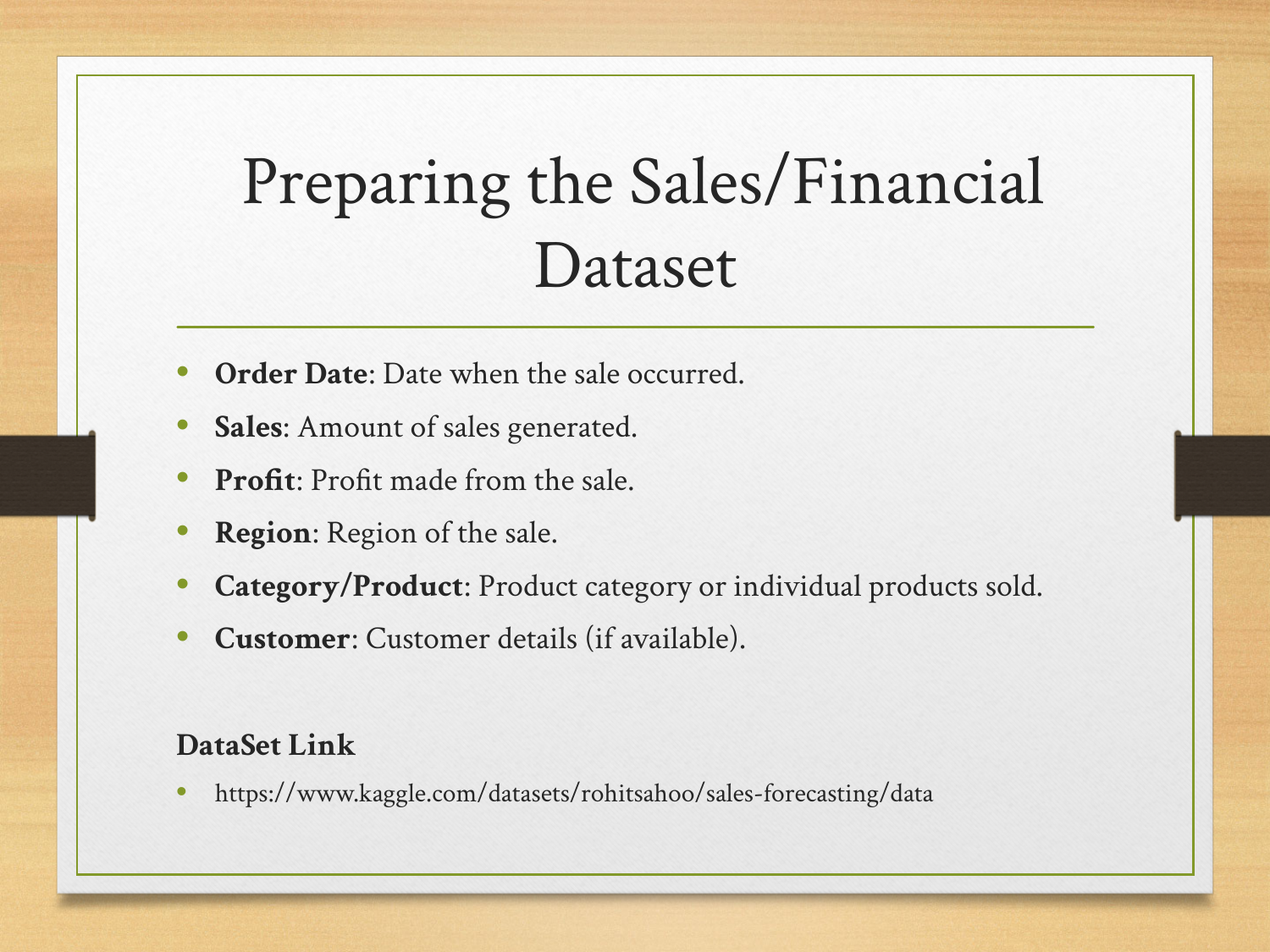

# Preparing the Sales/Financial Dataset
Order Date: Date when the sale occurred.
Sales: Amount of sales generated.
Profit: Profit made from the sale.
Region: Region of the sale.
Category/Product: Product category or individual products sold.
Customer: Customer details (if available).

DataSet Link
https://www.kaggle.com/datasets/rohitsahoo/sales-forecasting/data